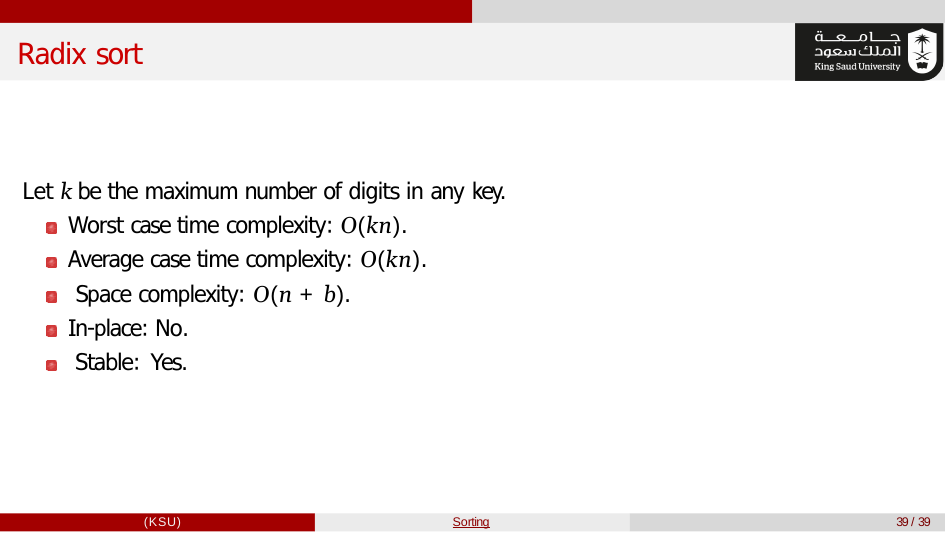

# Radix sort
Let k be the maximum number of digits in any key.
Worst case time complexity: O(kn).  Average case time complexity: O(kn).  Space complexity: O(n + b).
In-place: No.  Stable: Yes.

(KSU)
Sorting
39 / 39